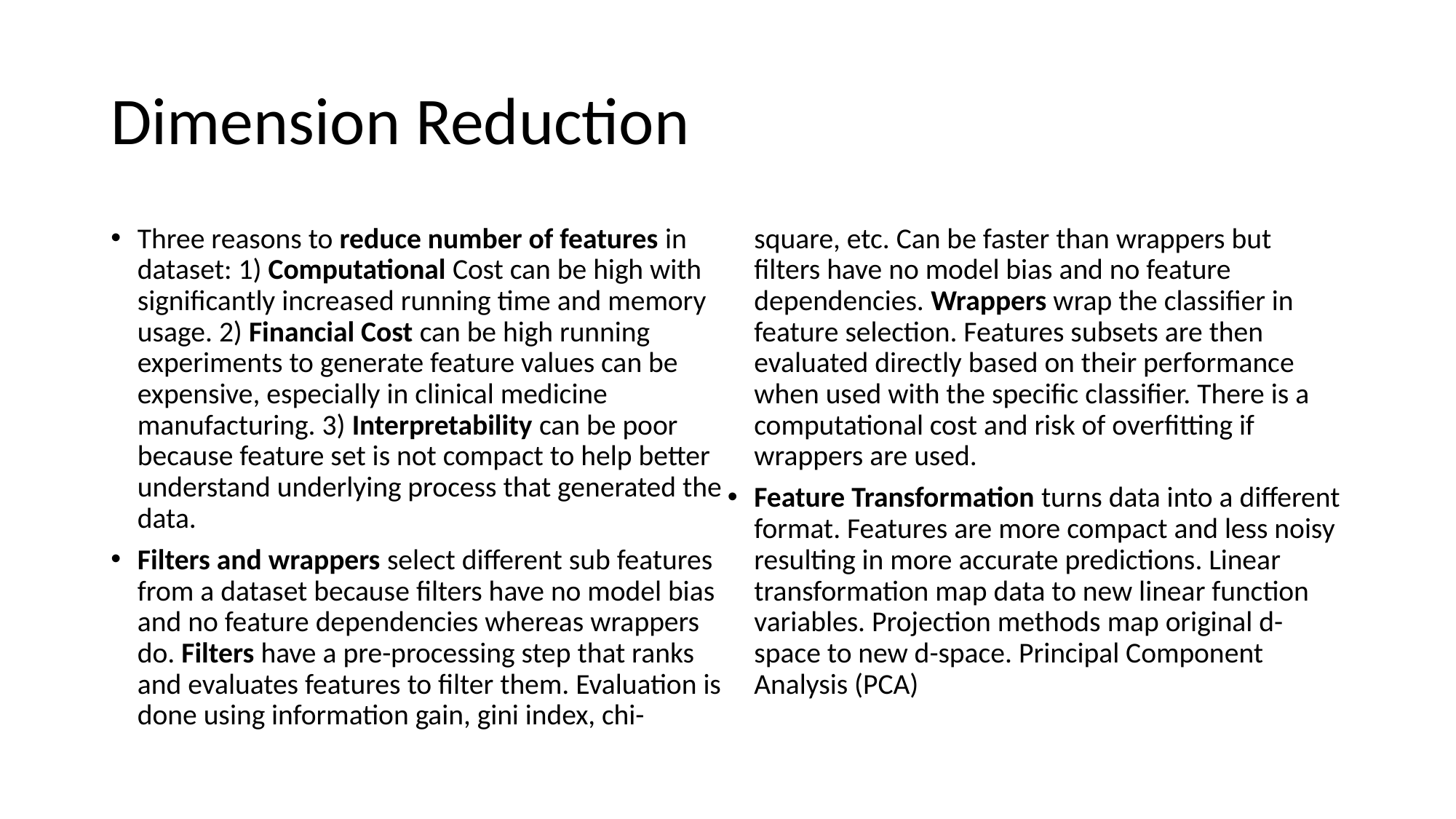

# Dimension Reduction
Three reasons to reduce number of features in dataset: 1) Computational Cost can be high with significantly increased running time and memory usage. 2) Financial Cost can be high running experiments to generate feature values can be expensive, especially in clinical medicine manufacturing. 3) Interpretability can be poor because feature set is not compact to help better understand underlying process that generated the data.
Filters and wrappers select different sub features from a dataset because filters have no model bias and no feature dependencies whereas wrappers do. Filters have a pre-processing step that ranks and evaluates features to filter them. Evaluation is done using information gain, gini index, chi-square, etc. Can be faster than wrappers but filters have no model bias and no feature dependencies. Wrappers wrap the classifier in feature selection. Features subsets are then evaluated directly based on their performance when used with the specific classifier. There is a computational cost and risk of overfitting if wrappers are used.
Feature Transformation turns data into a different format. Features are more compact and less noisy resulting in more accurate predictions. Linear transformation map data to new linear function variables. Projection methods map original d-space to new d-space. Principal Component Analysis (PCA)